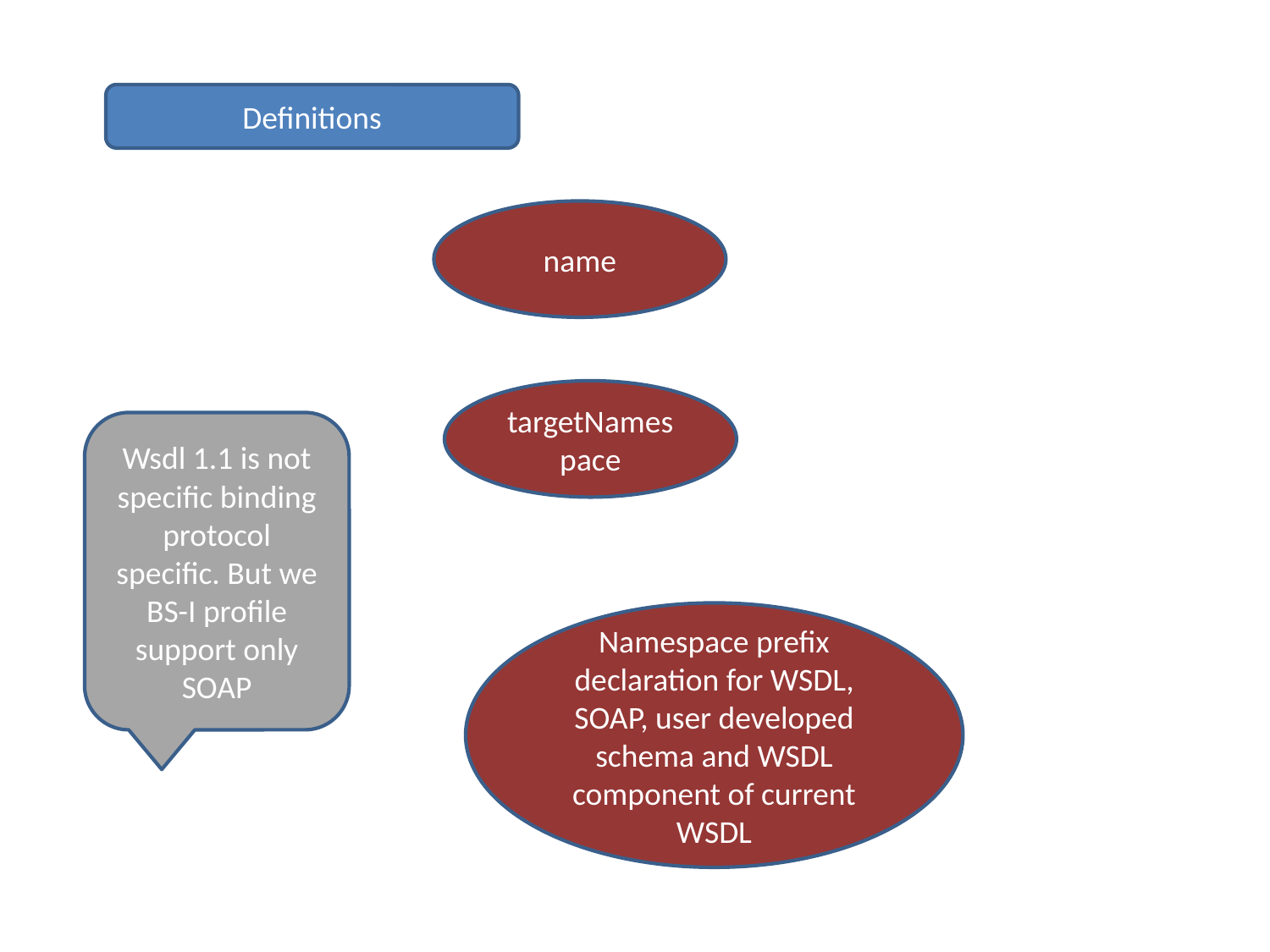

Definitions
name
targetNamespace
Wsdl 1.1 is not specific binding protocol specific. But we BS-I profile support only SOAP
Namespace prefix declaration for WSDL, SOAP, user developed schema and WSDL component of current WSDL